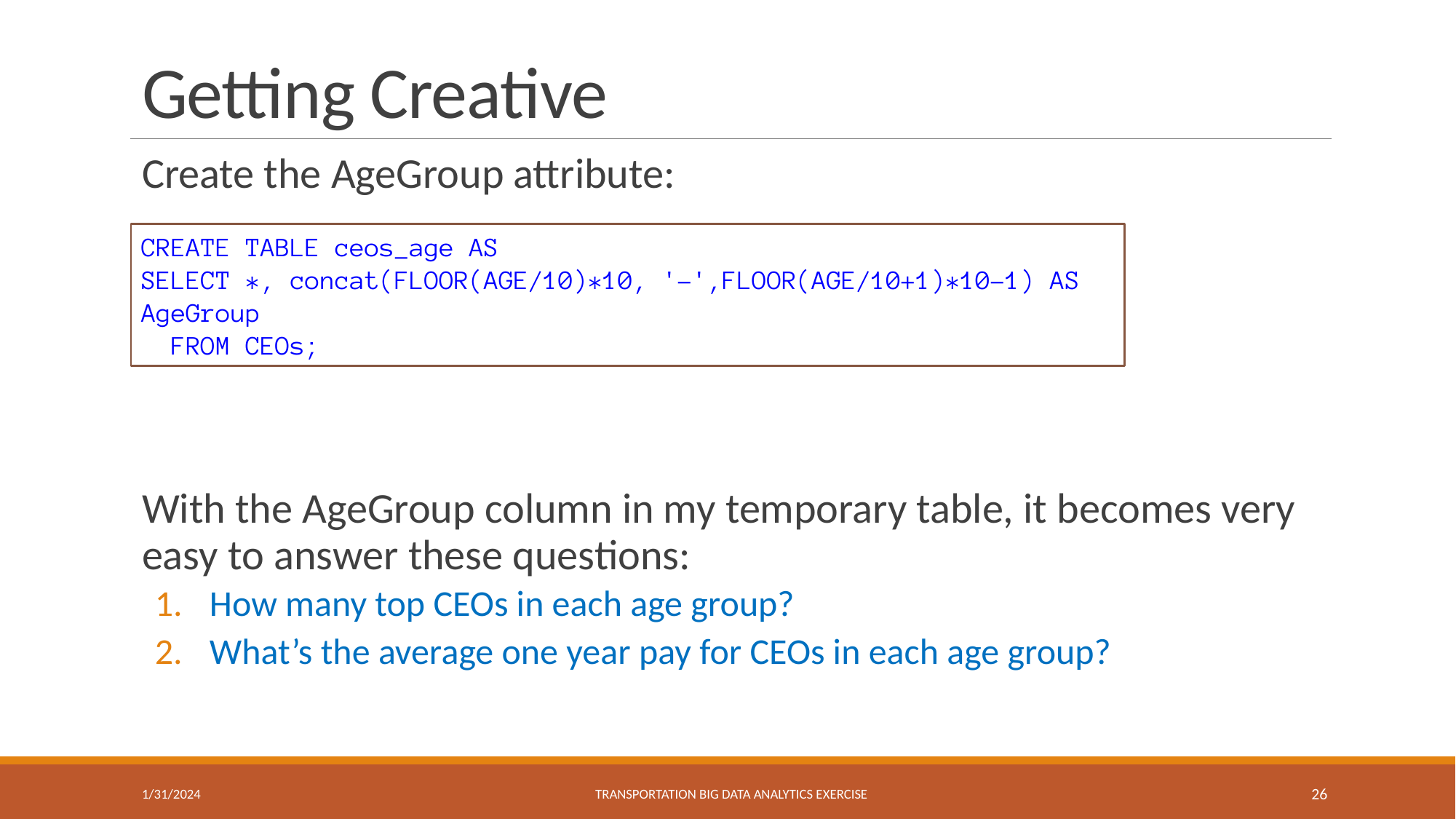

# Getting Creative
Create the AgeGroup attribute:

With the AgeGroup column in my temporary table, it becomes very easy to answer these questions:
How many top CEOs in each age group?
What’s the average one year pay for CEOs in each age group?
CREATE TABLE ceos_age AS
SELECT *, concat(FLOOR(AGE/10)*10, '-',FLOOR(AGE/10+1)*10-1) AS AgeGroup
  FROM CEOs;
1/31/2024
Transportation Big Data Analytics eXERCISE
26